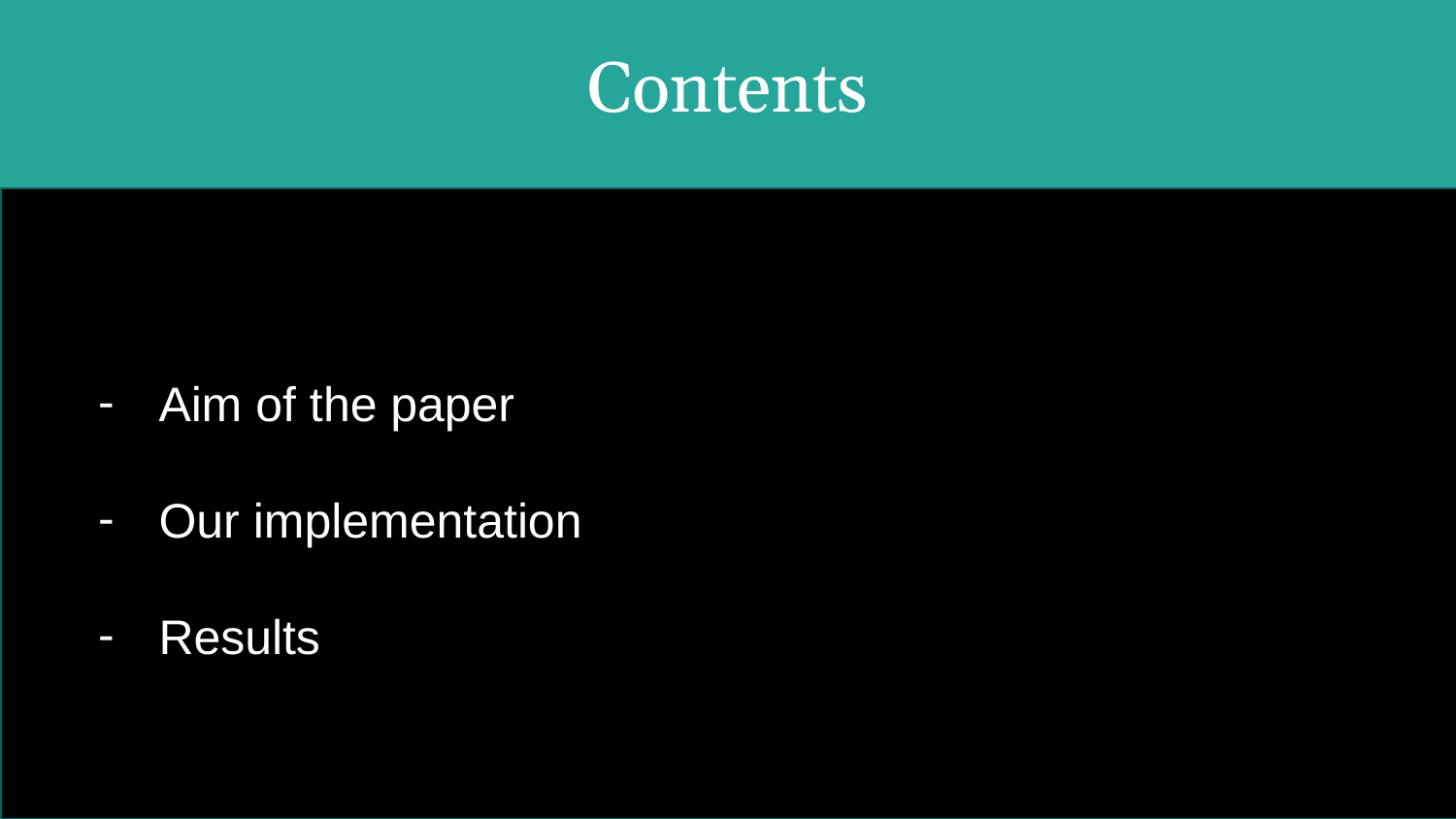

Contents

# Aim of the paper
Our implementation
Results